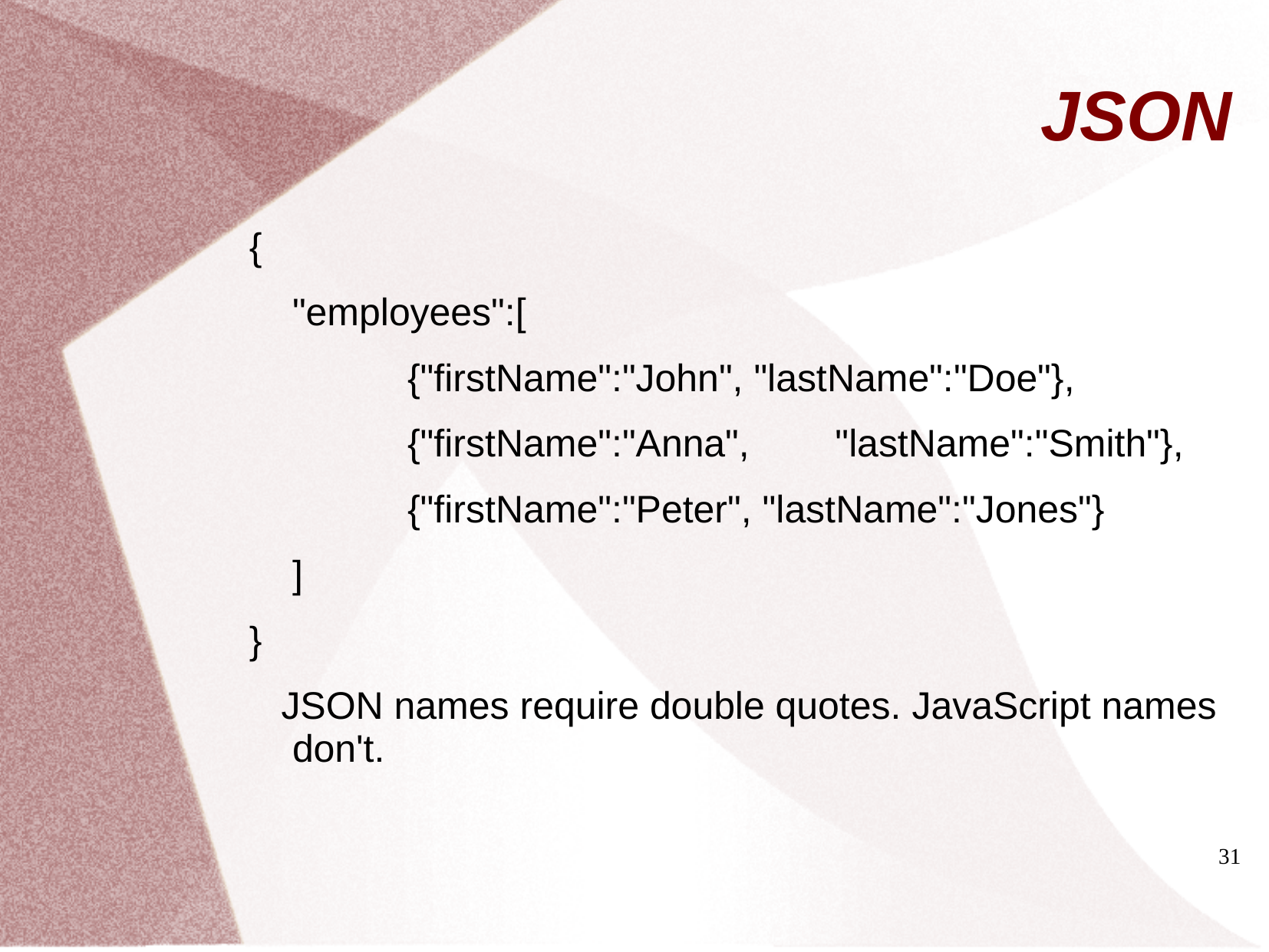

# JSON
{
	"employees":[
    		{"firstName":"John", "lastName":"Doe"},
    		{"firstName":"Anna",        "lastName":"Smith"},
    		{"firstName":"Peter", "lastName":"Jones"}
	]
}
   JSON names require double quotes. JavaScript names don't.
31